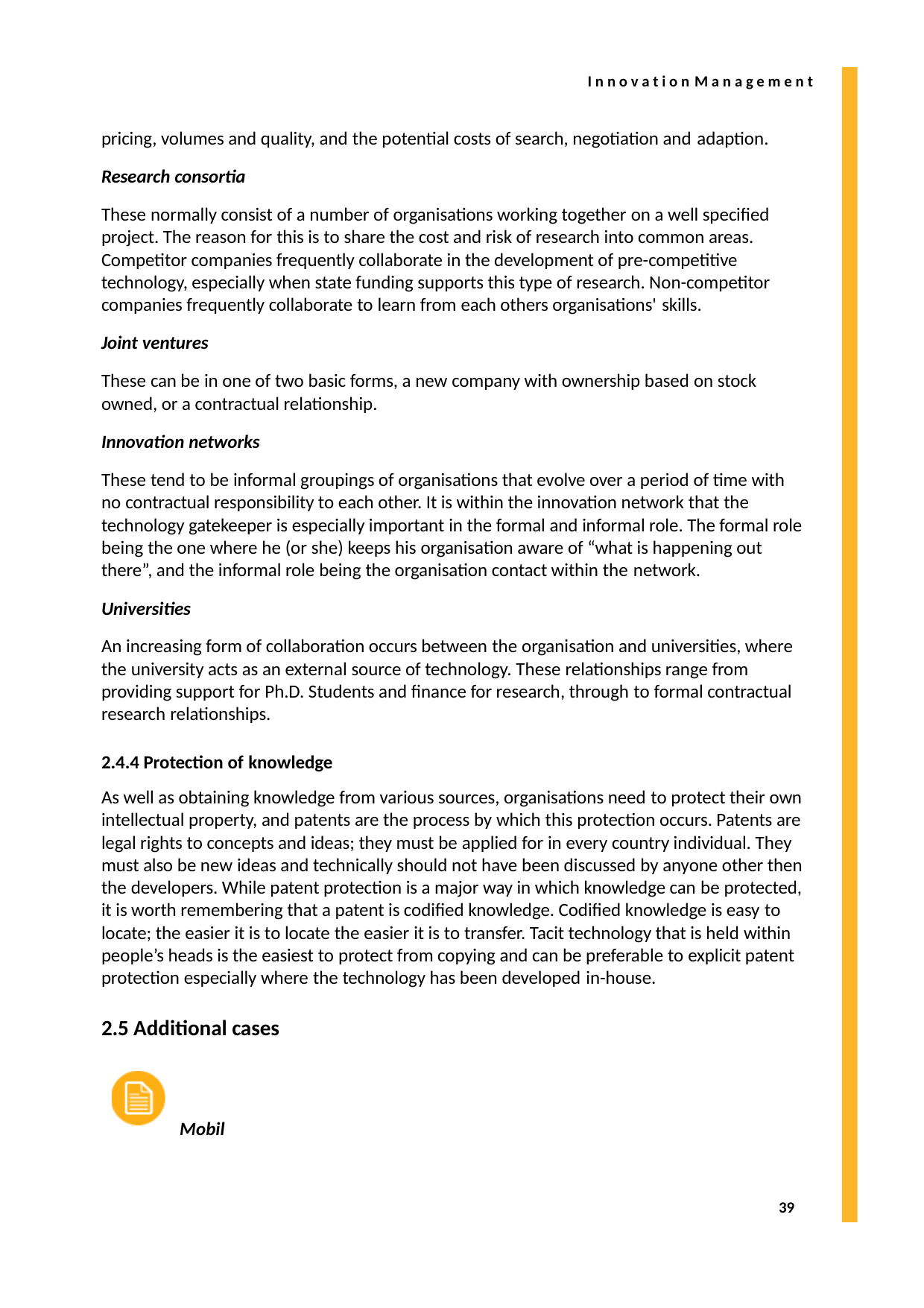

I n n o v a t i o n M a n a g e m e n t

pricing, volumes and quality, and the potential costs of search, negotiation and adaption.
Research consortia
These normally consist of a number of organisations working together on a well specified  project. The reason for this is to share the cost and risk of research into common areas.  Competitor companies frequently collaborate in the development of pre-competitive  technology, especially when state funding supports this type of research. Non-competitor  companies frequently collaborate to learn from each others organisations' skills.
Joint ventures
These can be in one of two basic forms, a new company with ownership based on stock  owned, or a contractual relationship.
Innovation networks
These tend to be informal groupings of organisations that evolve over a period of time with  no contractual responsibility to each other. It is within the innovation network that the  technology gatekeeper is especially important in the formal and informal role. The formal role  being the one where he (or she) keeps his organisation aware of “what is happening out  there”, and the informal role being the organisation contact within the network.
Universities
An increasing form of collaboration occurs between the organisation and universities, where  the university acts as an external source of technology. These relationships range from  providing support for Ph.D. Students and finance for research, through to formal contractual  research relationships.

2.4.4 Protection of knowledge
As well as obtaining knowledge from various sources, organisations need to protect their own  intellectual property, and patents are the process by which this protection occurs. Patents are  legal rights to concepts and ideas; they must be applied for in every country individual. They  must also be new ideas and technically should not have been discussed by anyone other then  the developers. While patent protection is a major way in which knowledge can be protected,  it is worth remembering that a patent is codified knowledge. Codified knowledge is easy to  locate; the easier it is to locate the easier it is to transfer. Tacit technology that is held within  people’s heads is the easiest to protect from copying and can be preferable to explicit patent  protection especially where the technology has been developed in-house.

2.5 Additional cases

Mobil
39